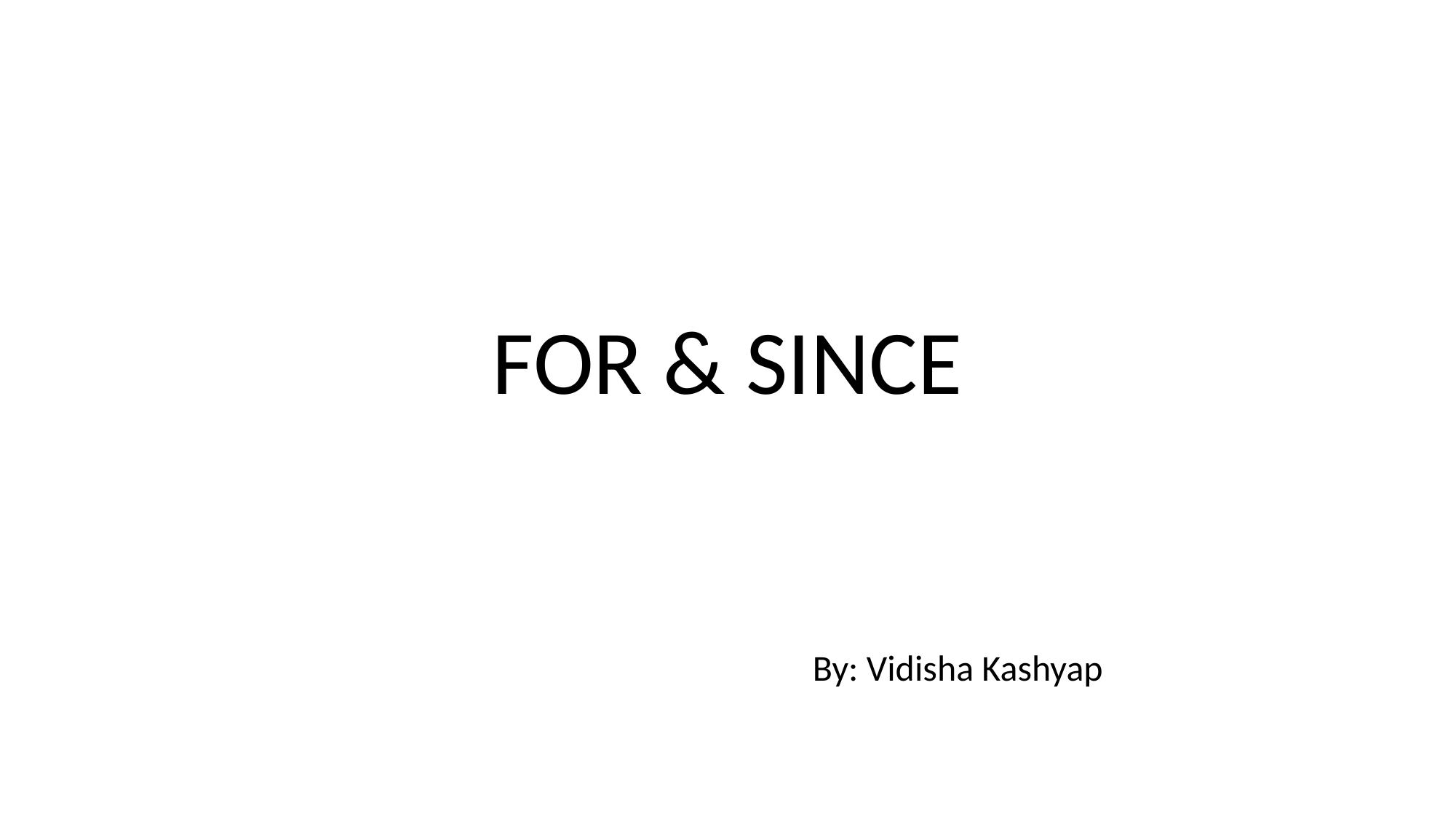

# FOR & SINCE
By: Vidisha Kashyap